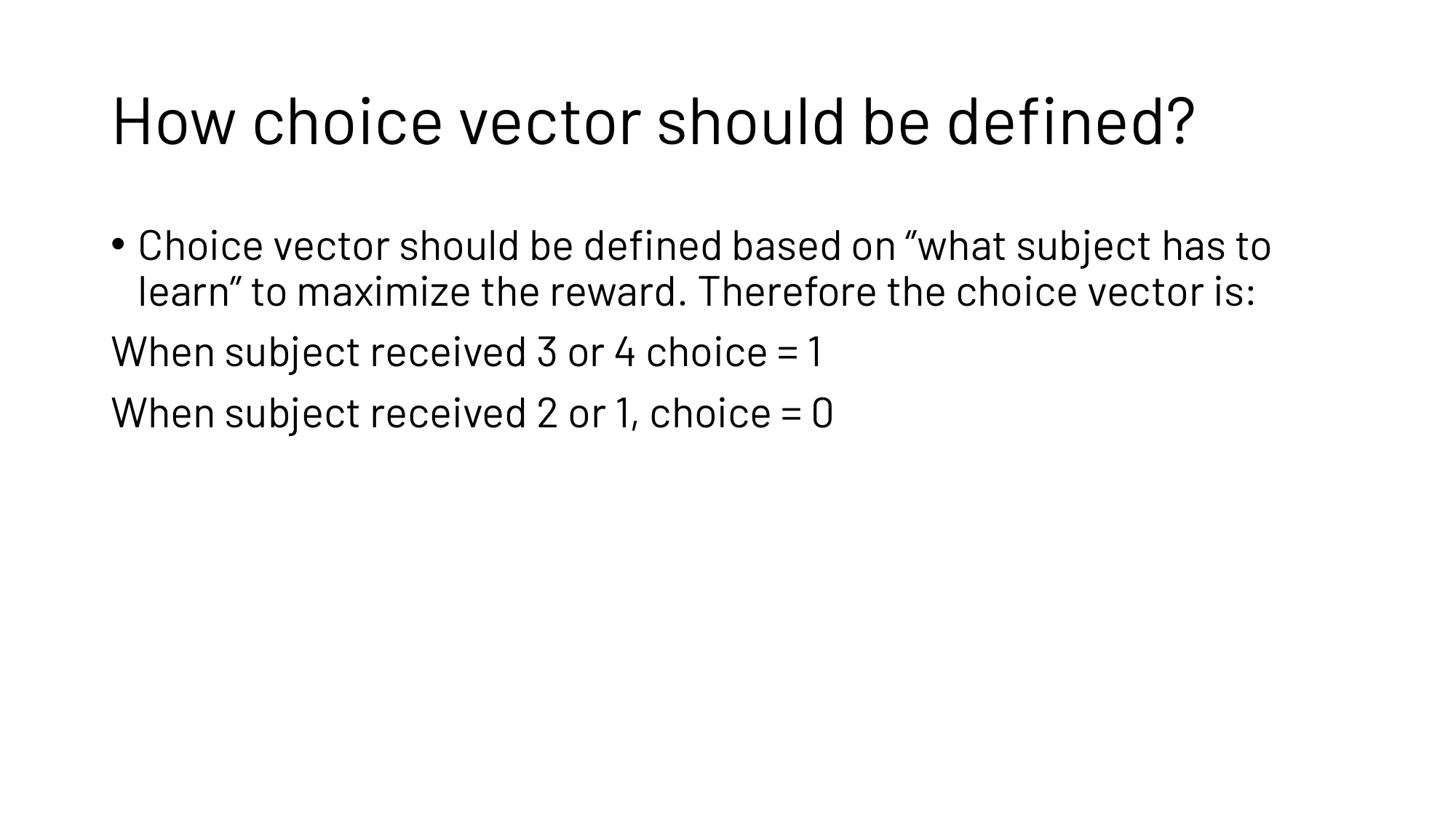

# How choice vector should be defined?
Choice vector should be defined based on ‘’what subject has to learn’’ to maximize the reward. Therefore the choice vector is:
When subject received 3 or 4 choice = 1
When subject received 2 or 1, choice = 0